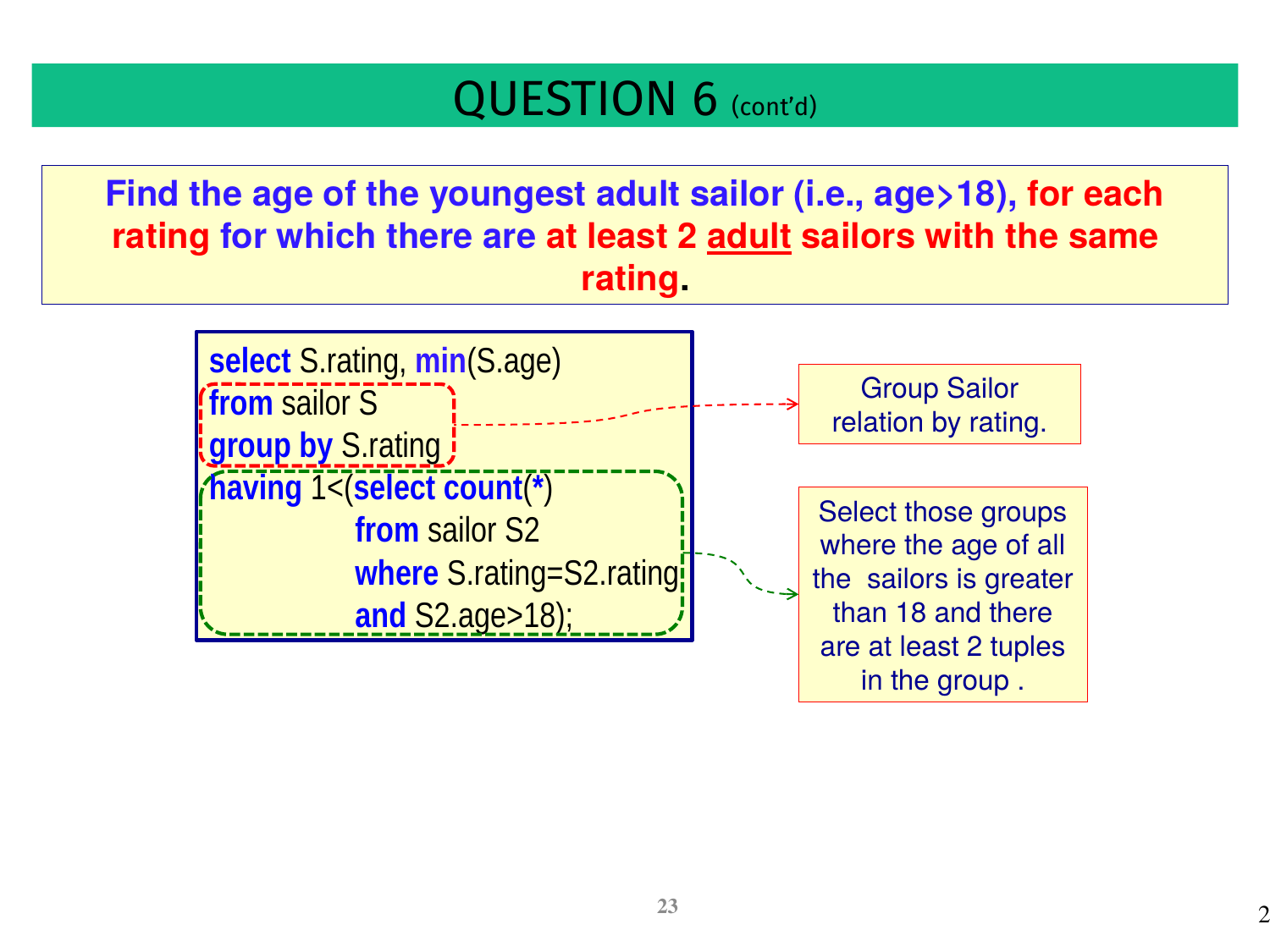

# QUESTION 6 (cont’d)
Find the age of the youngest adult sailor (i.e., age>18), for each rating for which there are at least 2 adult sailors with the same rating.
select S.rating, min(S.age)
from sailor S
group by S.rating
having 1<(select count(*)
from sailor S2
where S.rating=S2.rating
and S2.age>18);
Group Sailor relation by rating.

Select those groups where the age of all the  sailors is greater than 18 and there are at least 2 tuples in the group .
23